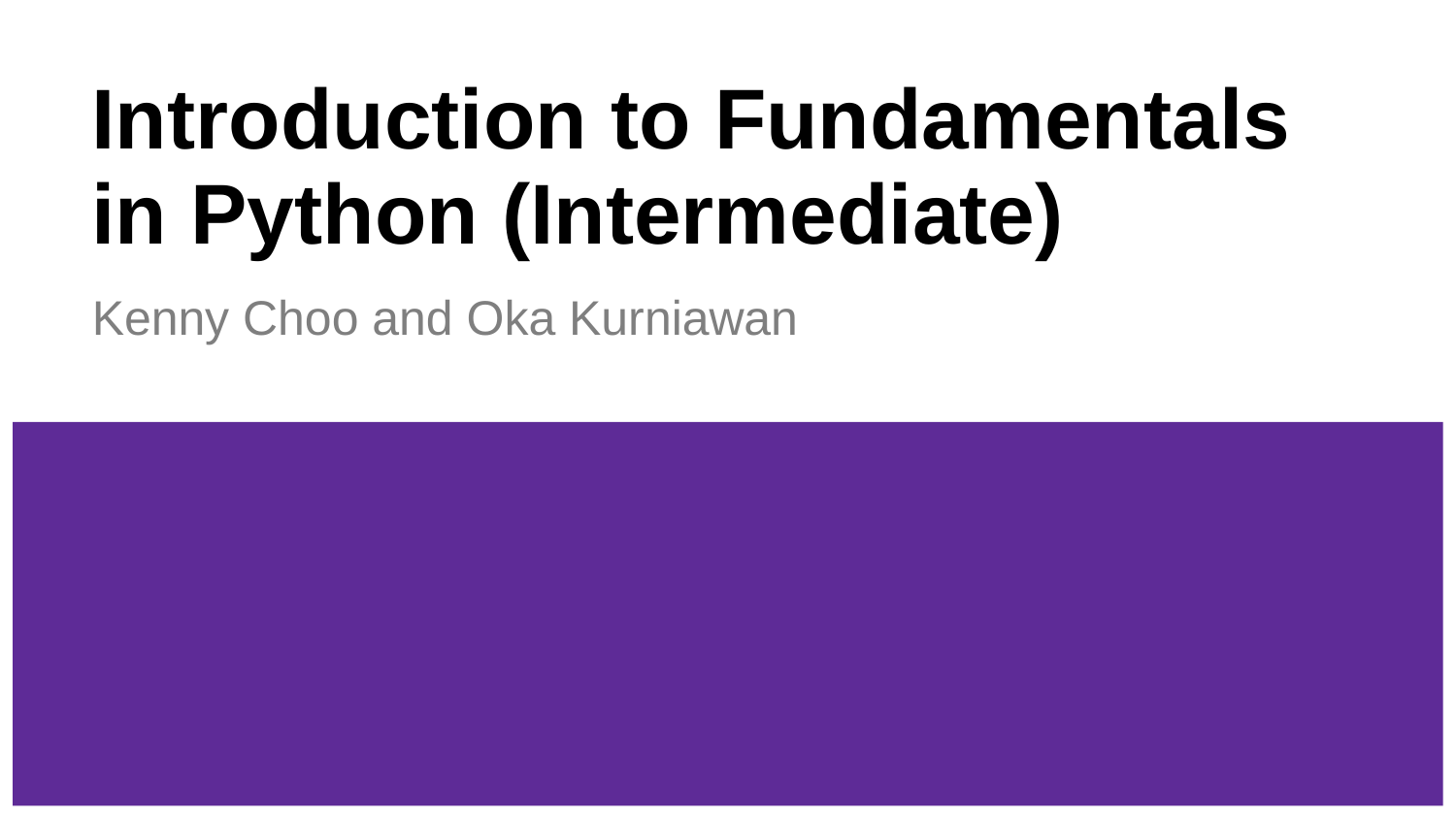

# Introduction to Fundamentals in Python (Intermediate)
Kenny Choo and Oka Kurniawan